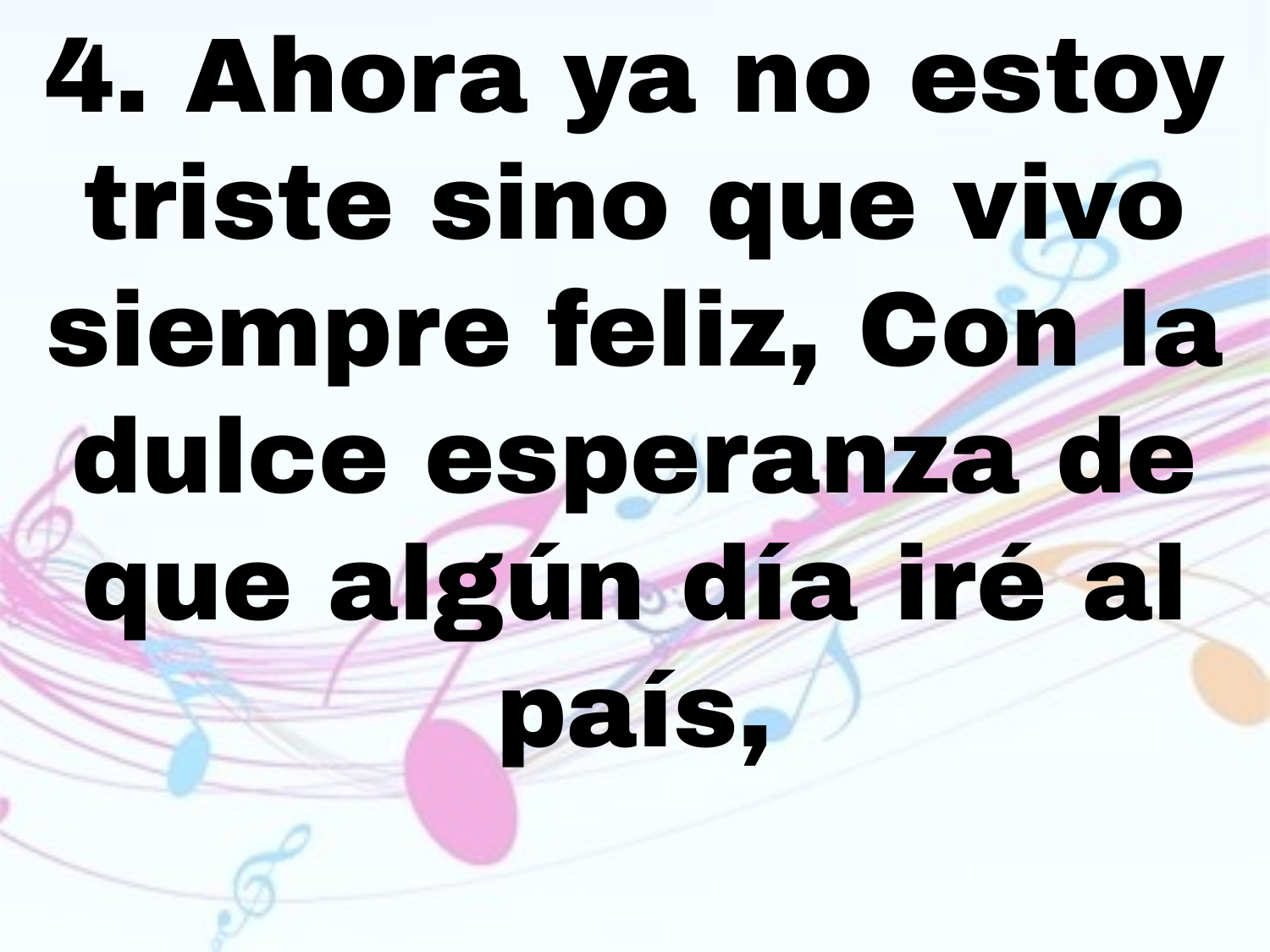

4. Ahora ya no estoy triste sino que vivo siempre feliz, Con la dulce esperanza de que algún día iré al país,